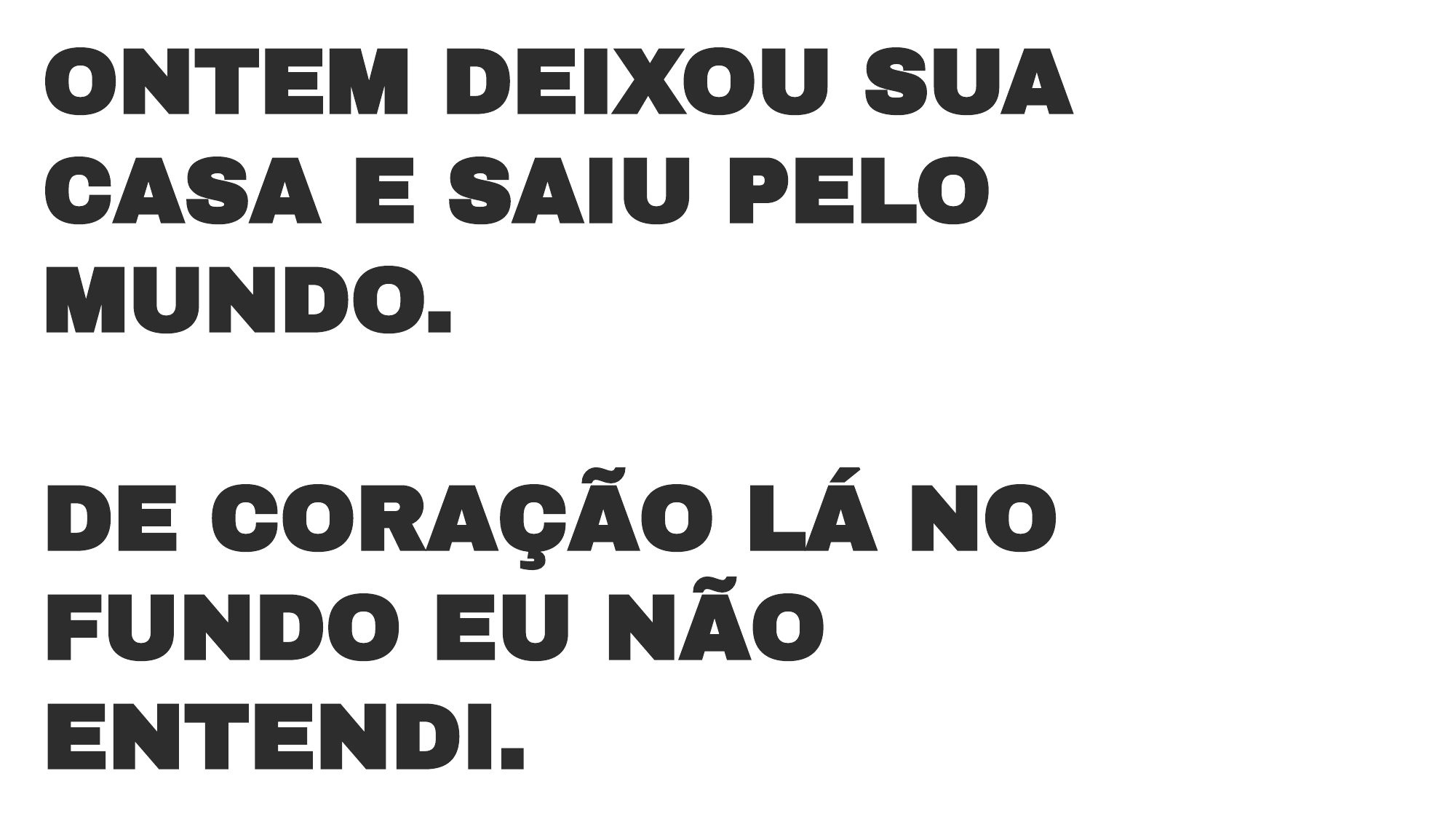

ONTEM DEIXOU SUA CASA E SAIU PELO MUNDO.
DE CORAÇÃO LÁ NO FUNDO EU NÃO ENTENDI.